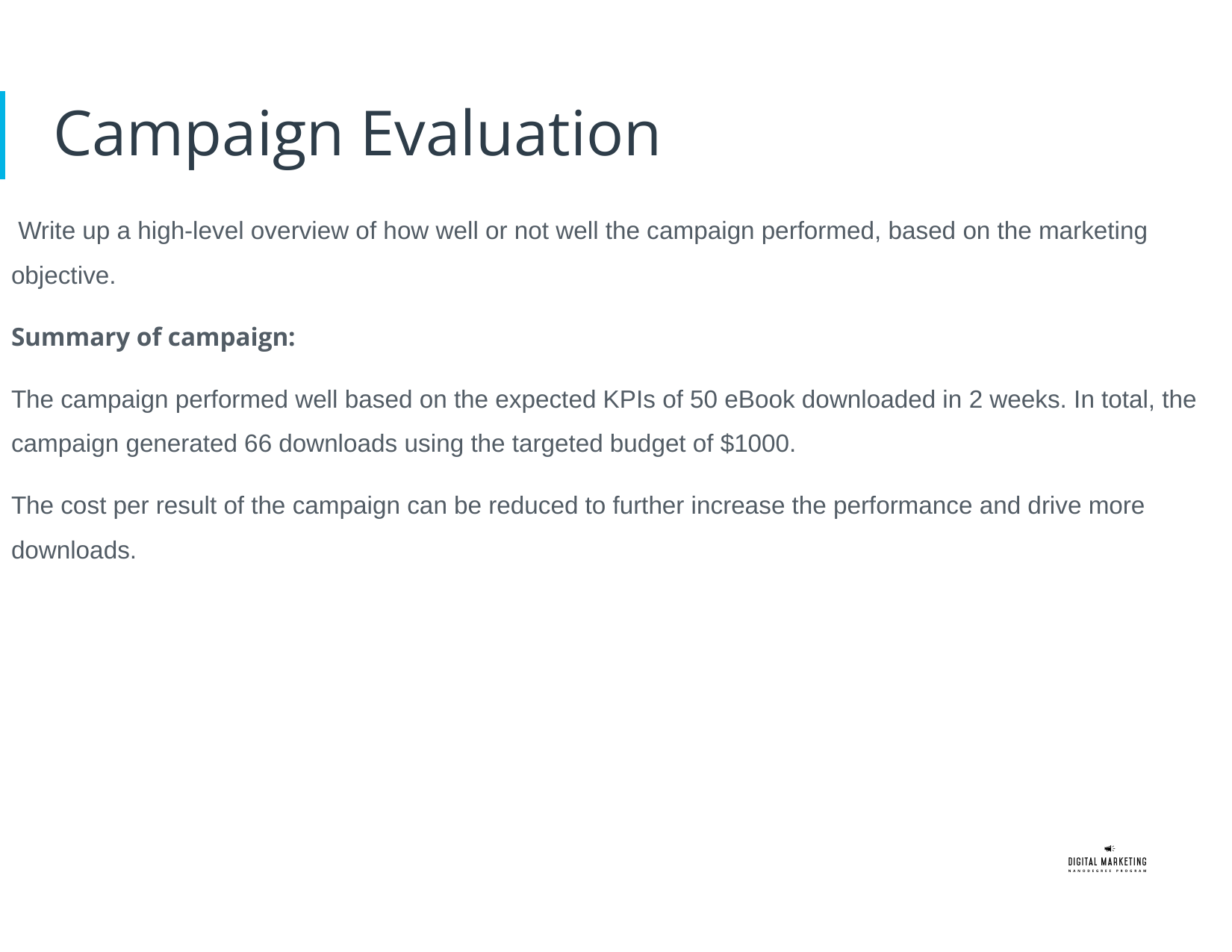

# Campaign Evaluation
 Write up a high-level overview of how well or not well the campaign performed, based on the marketing objective.
Summary of campaign:
The campaign performed well based on the expected KPIs of 50 eBook downloaded in 2 weeks. In total, the campaign generated 66 downloads using the targeted budget of $1000.
The cost per result of the campaign can be reduced to further increase the performance and drive more downloads.